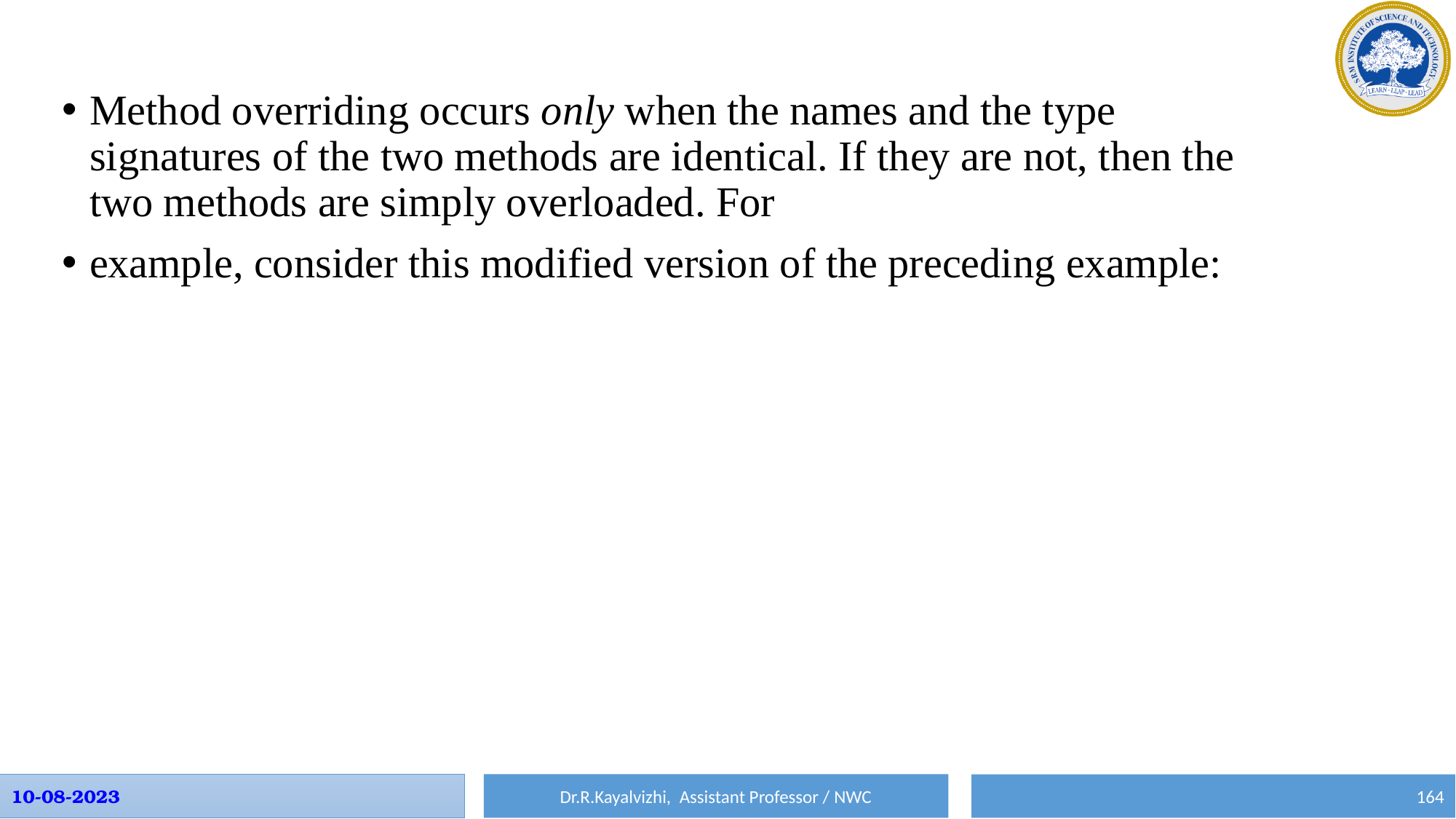

Method overriding occurs only when the names and the type signatures of the two methods are identical. If they are not, then the two methods are simply overloaded. For
example, consider this modified version of the preceding example:
Dr.R.Kayalvizhi,  Assistant Professor / NWC
10-08-2023
164